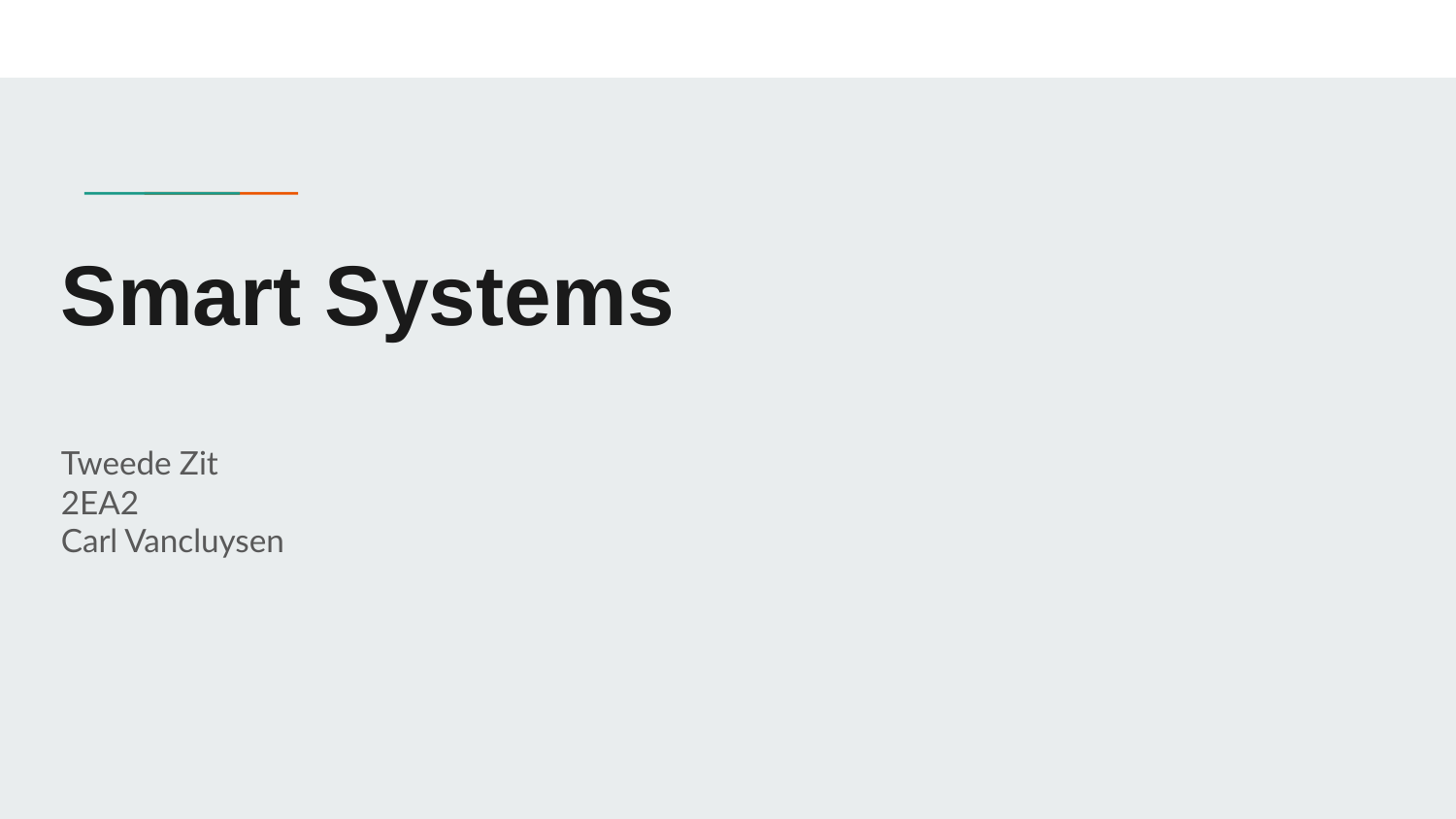

# Smart Systems
Tweede Zit
2EA2
Carl Vancluysen